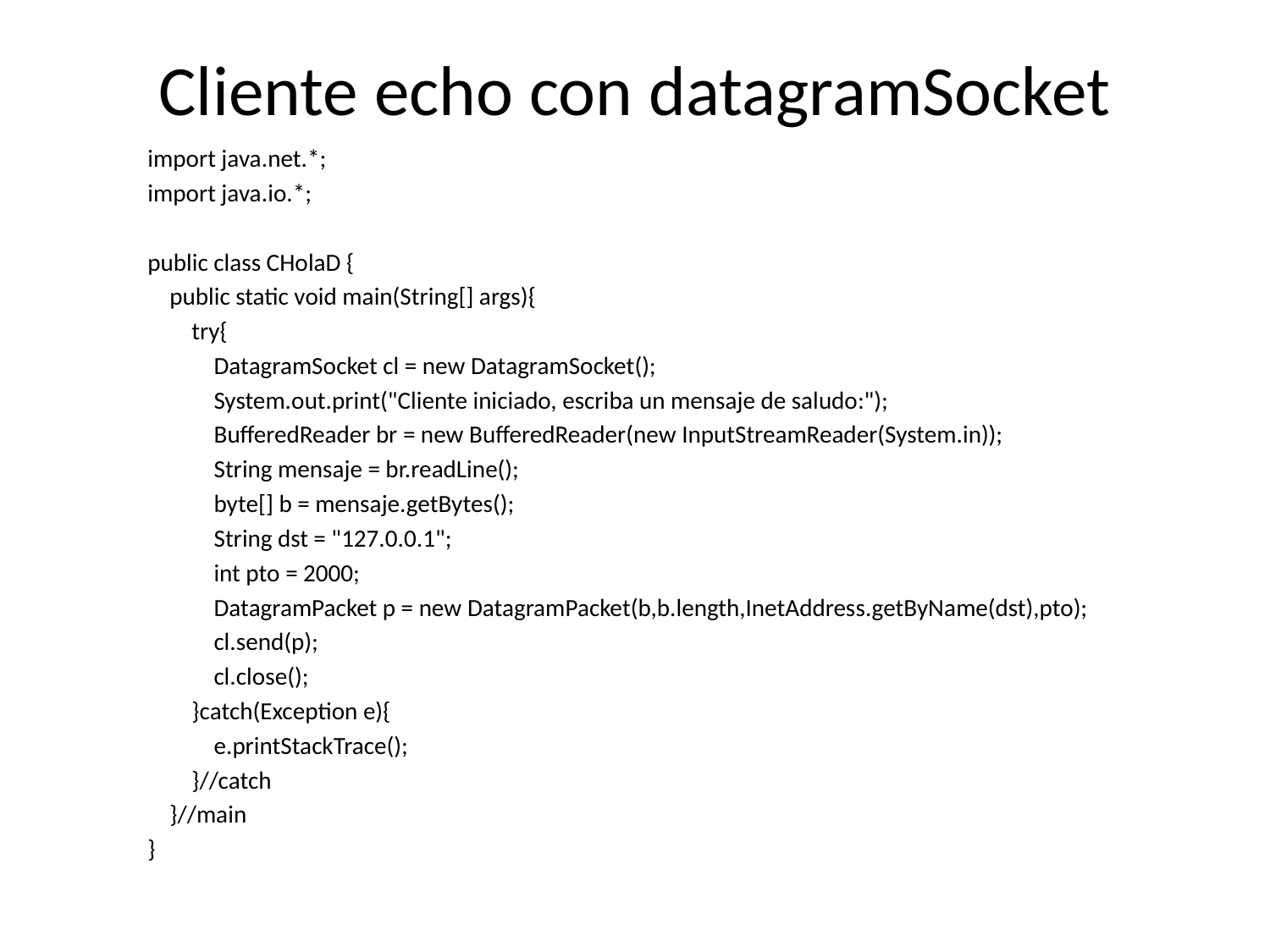

# Cliente echo con datagramSocket
import java.net.*;
import java.io.*;

public class CHolaD {
    public static void main(String[] args){
        try{
            DatagramSocket cl = new DatagramSocket();
            System.out.print("Cliente iniciado, escriba un mensaje de saludo:");
            BufferedReader br = new BufferedReader(new InputStreamReader(System.in));
            String mensaje = br.readLine();
            byte[] b = mensaje.getBytes();
            String dst = "127.0.0.1";
            int pto = 2000;
            DatagramPacket p = new DatagramPacket(b,b.length,InetAddress.getByName(dst),pto);
            cl.send(p);
            cl.close();
        }catch(Exception e){
            e.printStackTrace();
        }//catch
    }//main
}